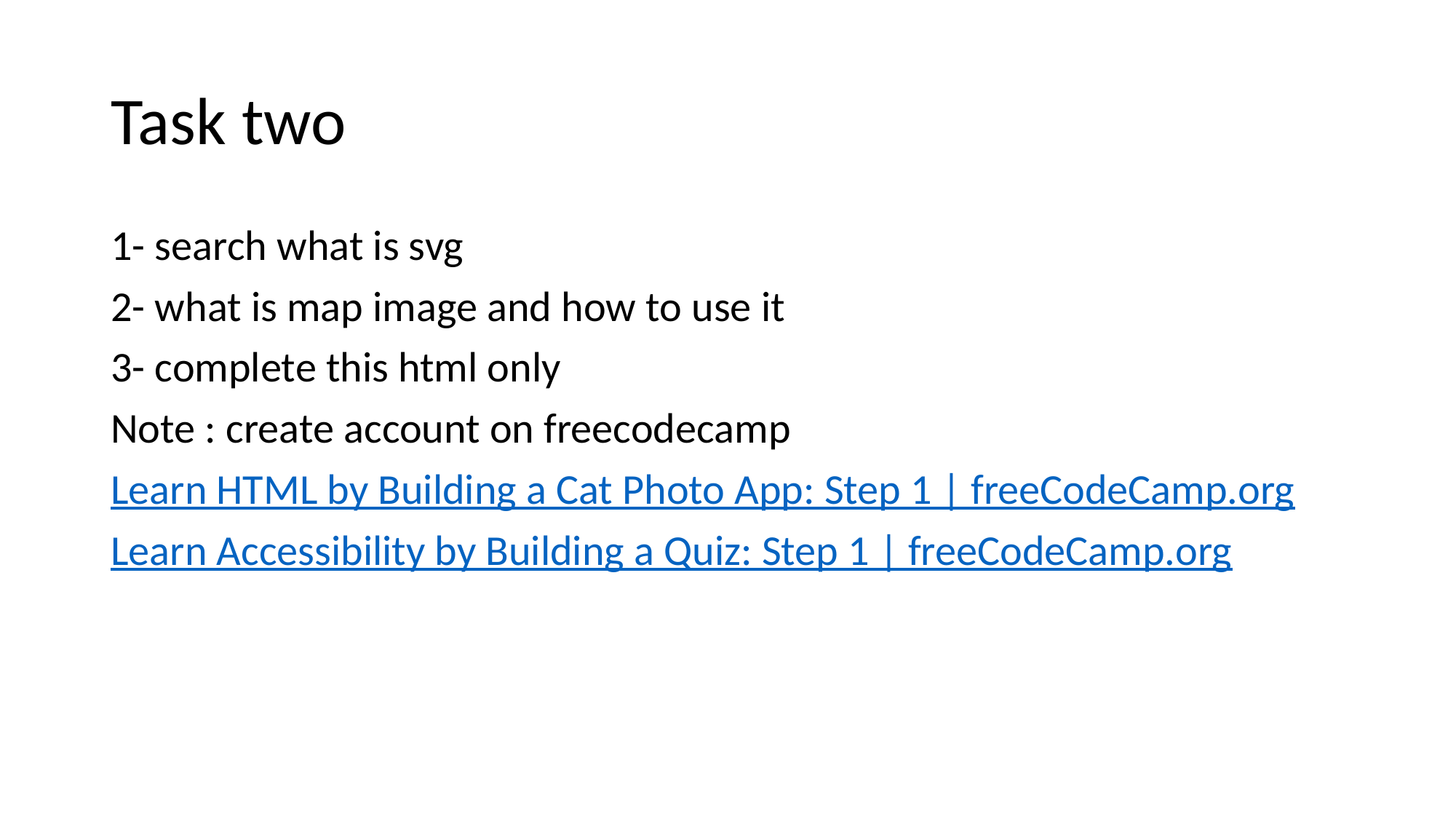

# Task two
1- search what is svg
2- what is map image and how to use it
3- complete this html only
Note : create account on freecodecamp
Learn HTML by Building a Cat Photo App: Step 1 | freeCodeCamp.org
Learn Accessibility by Building a Quiz: Step 1 | freeCodeCamp.org